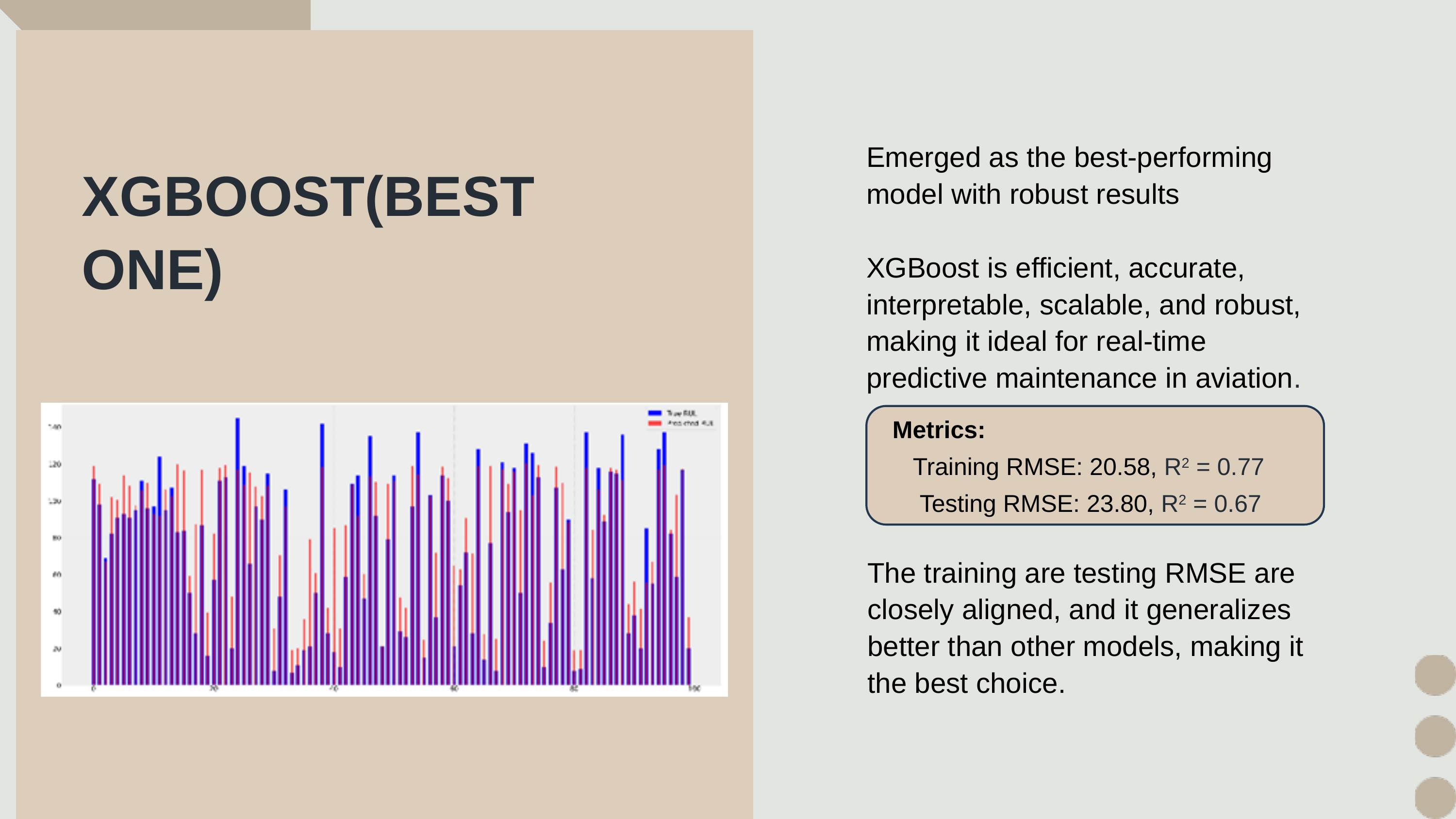

Emerged as the best-performing model with robust results

XGBoost is efficient, accurate, interpretable, scalable, and robust, making it ideal for real-time predictive maintenance in aviation.
XGBOOST(BEST ONE)

Metrics:
   Training RMSE: 20.58, R2 = 0.77
    Testing RMSE: 23.80, R2 = 0.67

12

The training are testing RMSE are closely aligned, and it generalizes better than other models, making it the best choice.